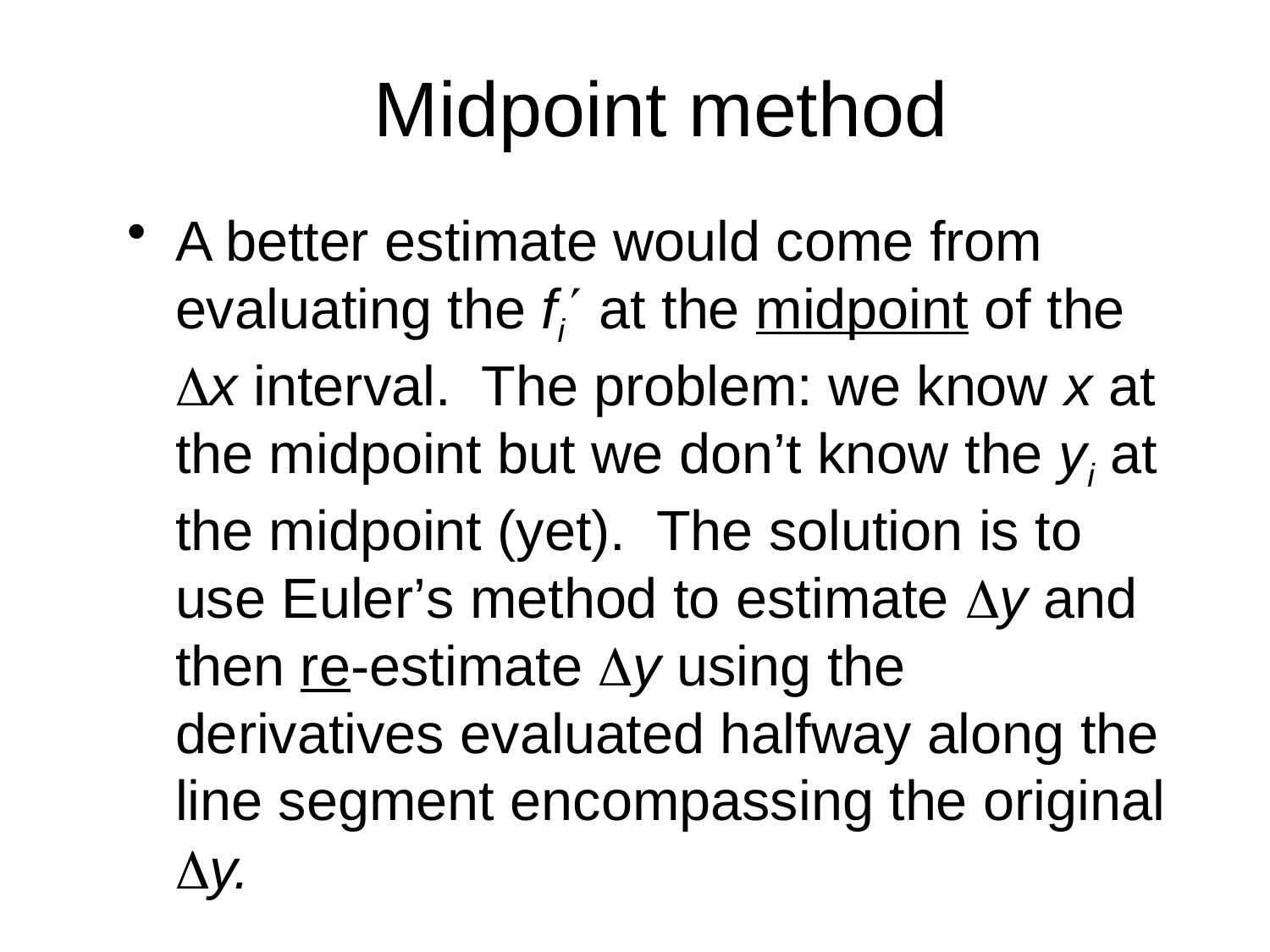

# Midpoint method
A better estimate would come from evaluating the fi′ at the midpoint of the Δx interval.  The problem: we know x at the midpoint but we don’t know the yi at the midpoint (yet).  The solution is to use Euler’s method to estimate Δy and then re-estimate Δy using the derivatives evaluated halfway along the line segment encompassing the original Δy.